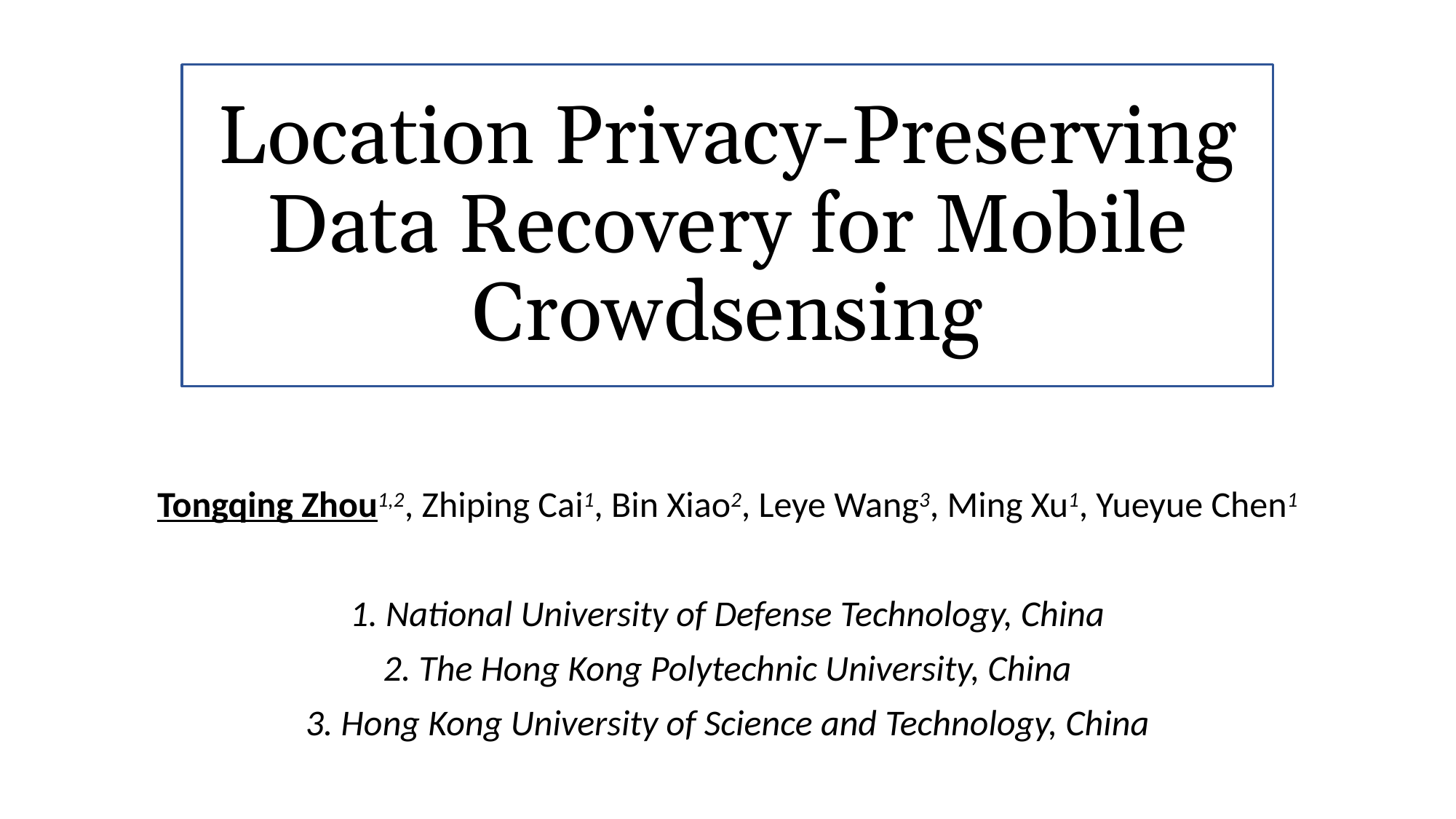

# Location Privacy-Preserving Data Recovery for Mobile Crowdsensing
Tongqing Zhou1,2, Zhiping Cai1, Bin Xiao2, Leye Wang3, Ming Xu1, Yueyue Chen1

1. National University of Defense Technology, China
2. The Hong Kong Polytechnic University, China
3. Hong Kong University of Science and Technology, China